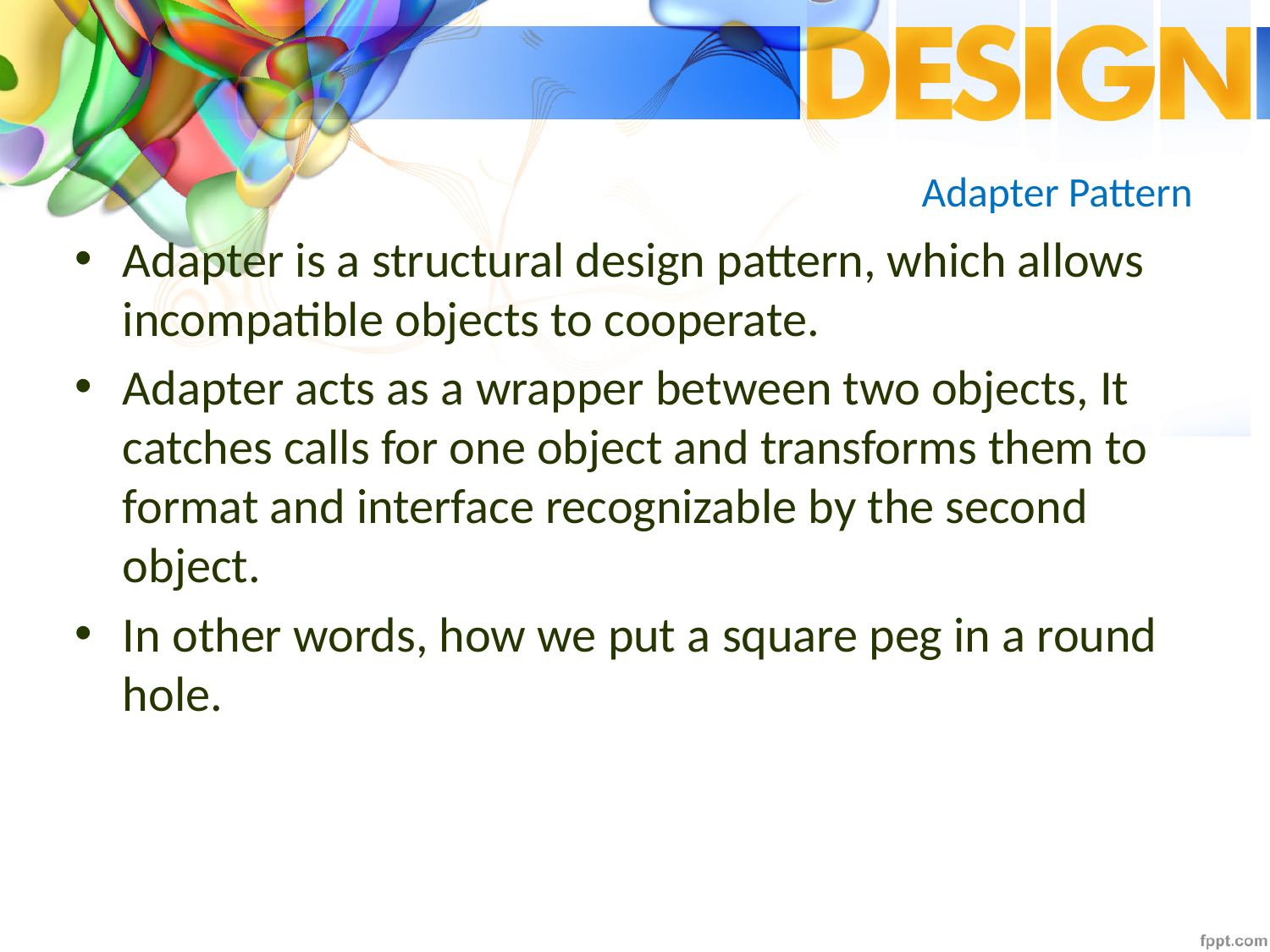

# Adapter Pattern
Adapter is a structural design pattern, which allows incompatible objects to cooperate.
Adapter acts as a wrapper between two objects, It catches calls for one object and transforms them to format and interface recognizable by the second object.
In other words, how we put a square peg in a round hole.